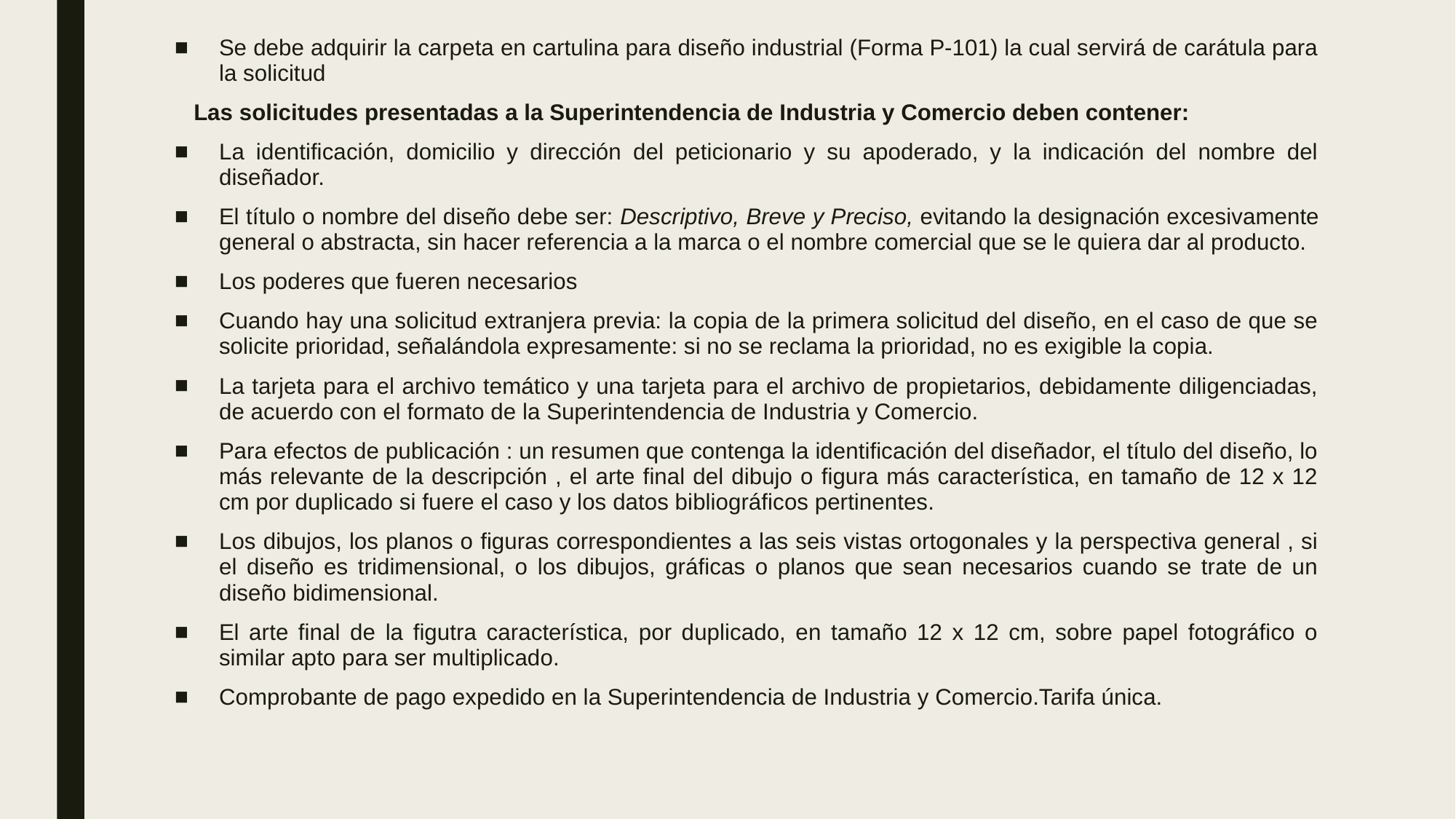

Se debe adquirir la carpeta en cartulina para diseño industrial (Forma P-101) la cual servirá de carátula para la solicitud
   Las solicitudes presentadas a la Superintendencia de Industria y Comercio deben contener:
La identificación, domicilio y dirección del peticionario y su apoderado, y la indicación del nombre del diseñador.
El título o nombre del diseño debe ser: Descriptivo, Breve y Preciso, evitando la designación excesivamente general o abstracta, sin hacer referencia a la marca o el nombre comercial que se le quiera dar al producto.
Los poderes que fueren necesarios
Cuando hay una solicitud extranjera previa: la copia de la primera solicitud del diseño, en el caso de que se solicite prioridad, señalándola expresamente: si no se reclama la prioridad, no es exigible la copia.
La tarjeta para el archivo temático y una tarjeta para el archivo de propietarios, debidamente diligenciadas, de acuerdo con el formato de la Superintendencia de Industria y Comercio.
Para efectos de publicación : un resumen que contenga la identificación del diseñador, el título del diseño, lo más relevante de la descripción , el arte final del dibujo o figura más característica, en tamaño de 12 x 12 cm por duplicado si fuere el caso y los datos bibliográficos pertinentes.
Los dibujos, los planos o figuras correspondientes a las seis vistas ortogonales y la perspectiva general , si el diseño es tridimensional, o los dibujos, gráficas o planos que sean necesarios cuando se trate de un diseño bidimensional.
El arte final de la figutra característica, por duplicado, en tamaño 12 x 12 cm, sobre papel fotográfico o similar apto para ser multiplicado.
Comprobante de pago expedido en la Superintendencia de Industria y Comercio.Tarifa única.